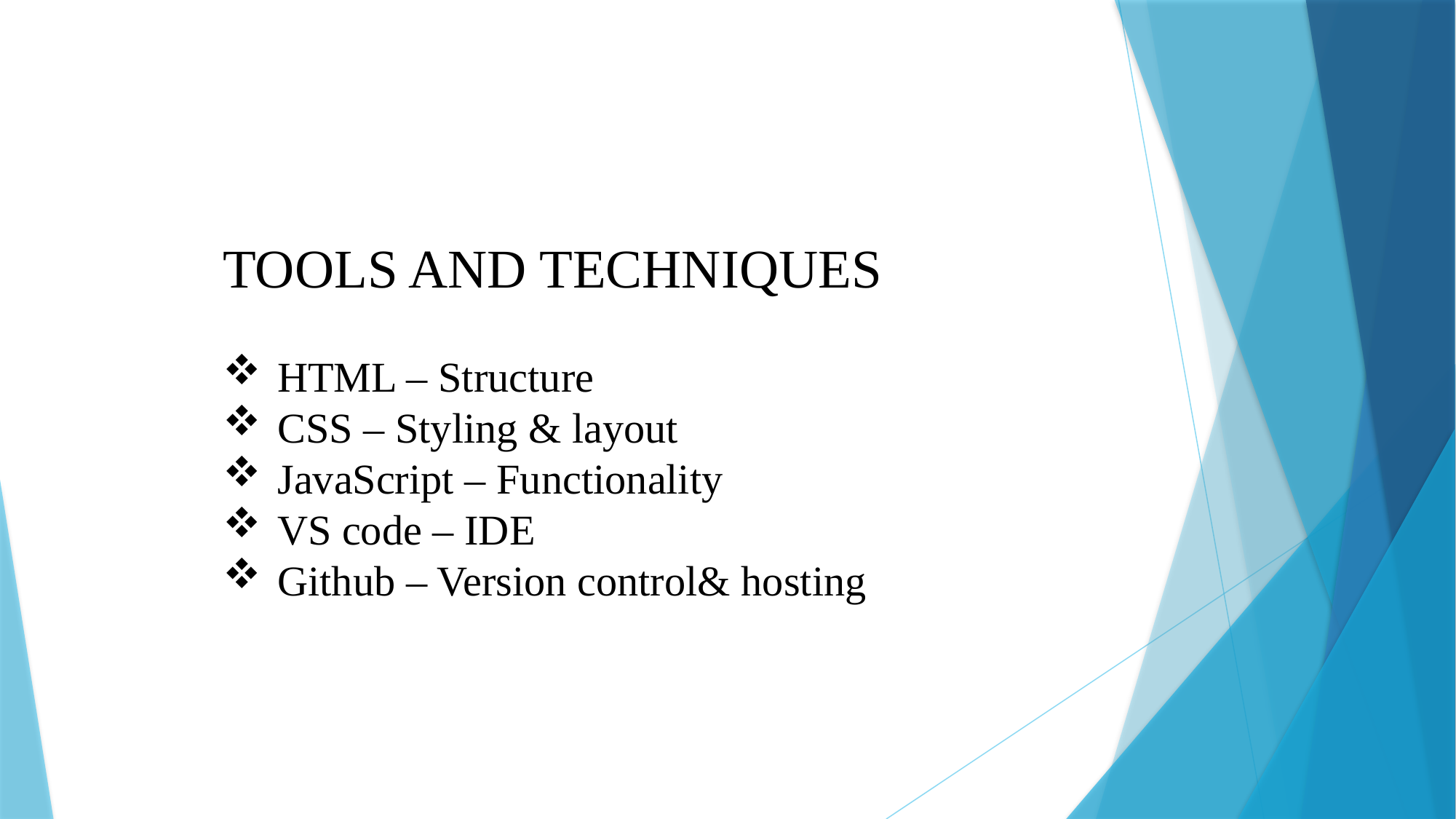

TOOLS AND TECHNIQUES

HTML – Structure
CSS – Styling & layout
JavaScript – Functionality
VS code – IDE
Github – Version control& hosting